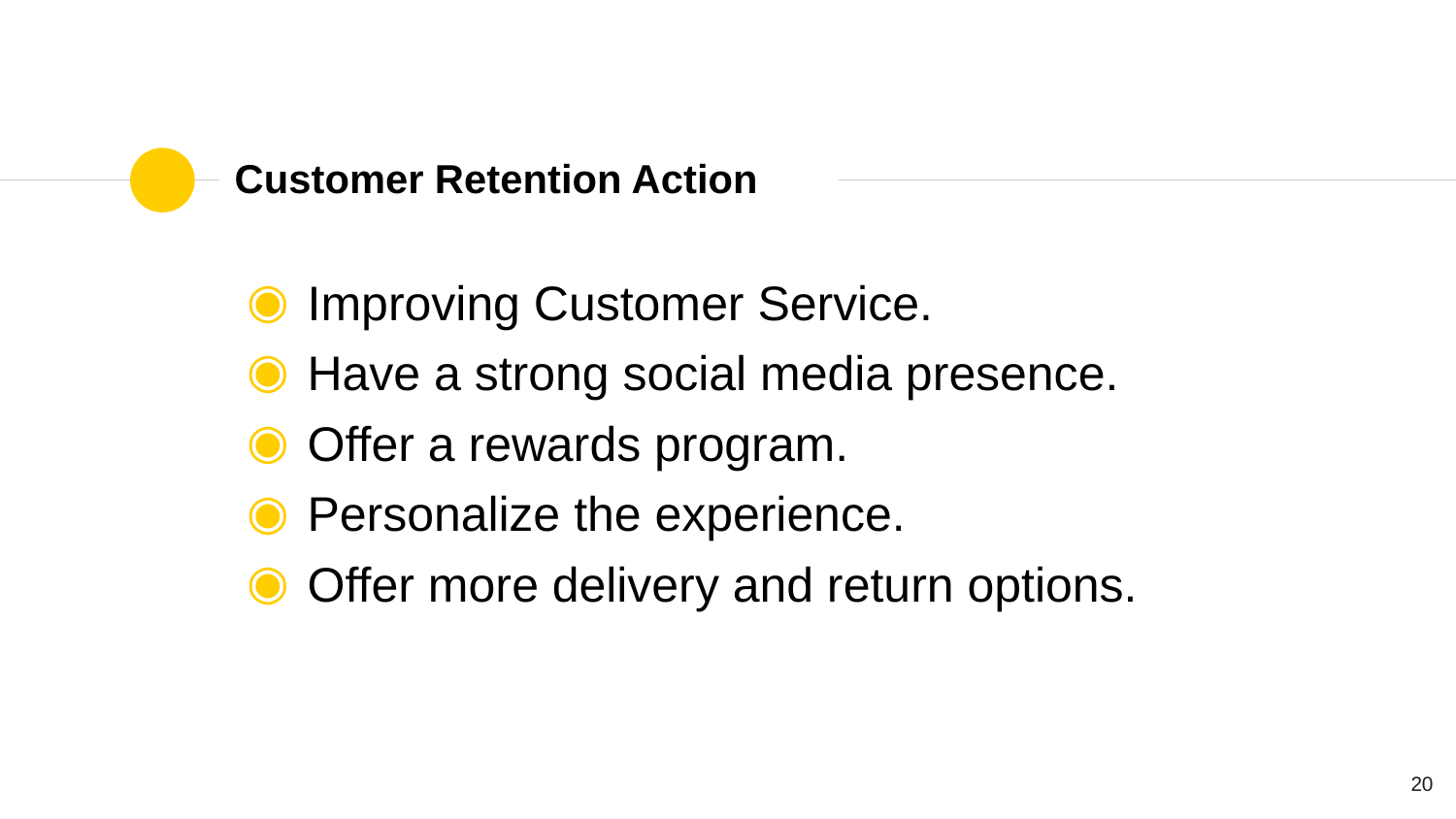

# Customer Retention Action
Improving Customer Service.
Have a strong social media presence.
Offer a rewards program.
Personalize the experience.
Offer more delivery and return options.

20